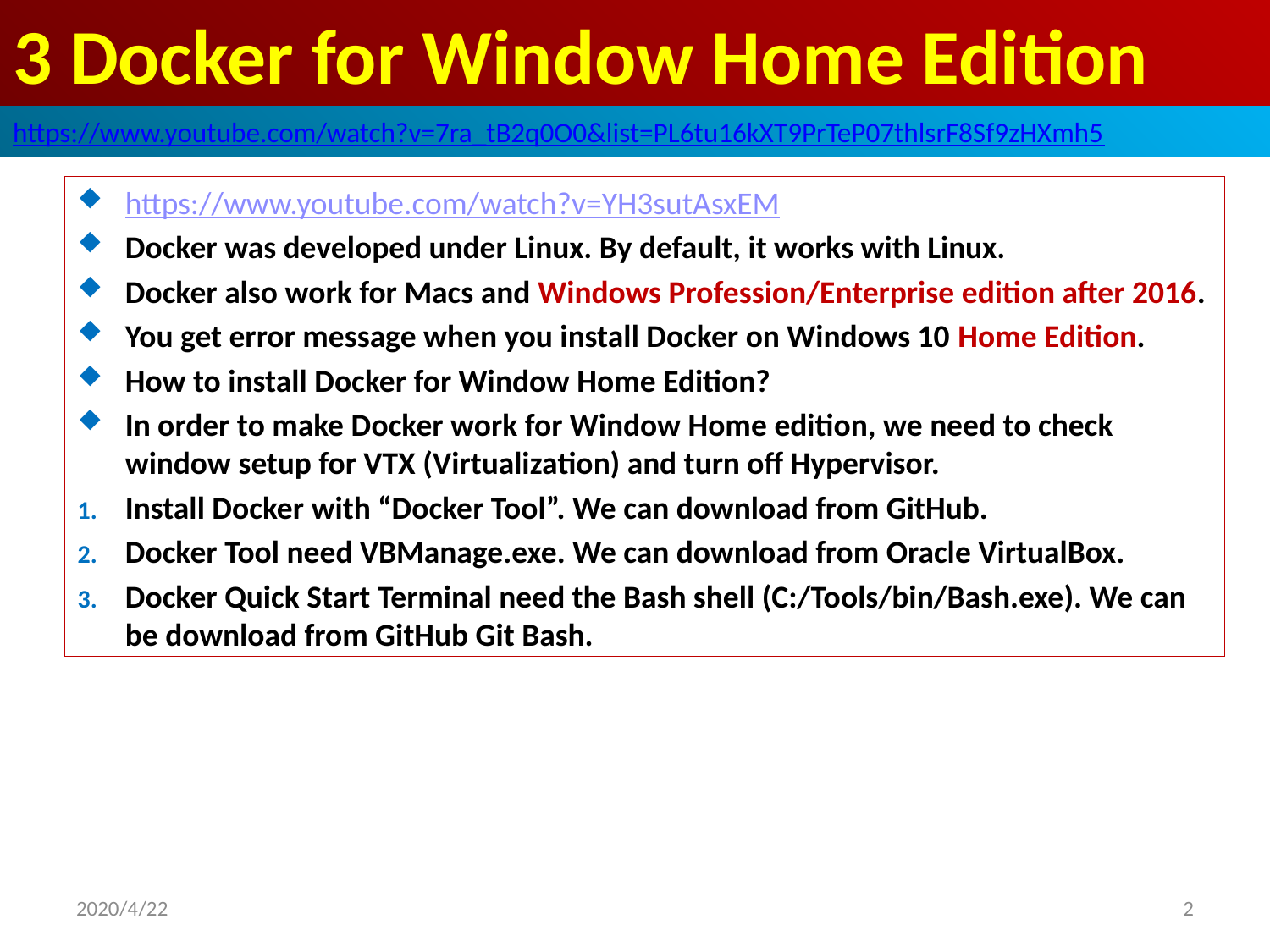

# 3 Docker for Window Home Edition
https://www.youtube.com/watch?v=7ra_tB2q0O0&list=PL6tu16kXT9PrTeP07thlsrF8Sf9zHXmh5
https://www.youtube.com/watch?v=YH3sutAsxEM
Docker was developed under Linux. By default, it works with Linux.
Docker also work for Macs and Windows Profession/Enterprise edition after 2016.
You get error message when you install Docker on Windows 10 Home Edition.
How to install Docker for Window Home Edition?
In order to make Docker work for Window Home edition, we need to check window setup for VTX (Virtualization) and turn off Hypervisor.
Install Docker with “Docker Tool”. We can download from GitHub.
Docker Tool need VBManage.exe. We can download from Oracle VirtualBox.
Docker Quick Start Terminal need the Bash shell (C:/Tools/bin/Bash.exe). We can be download from GitHub Git Bash.
2020/4/22
2